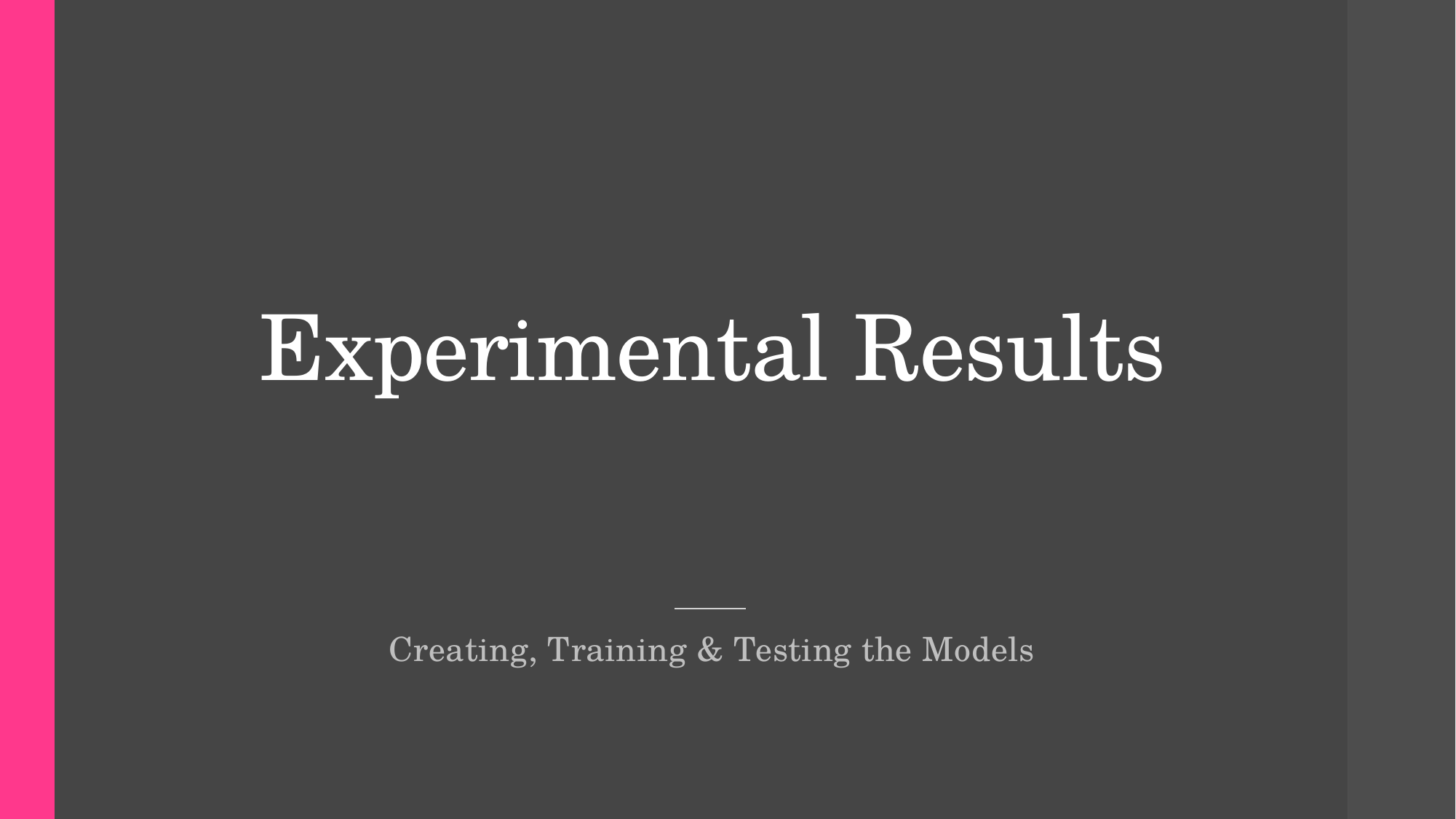

# Experimental Results
Creating, Training & Testing the Models